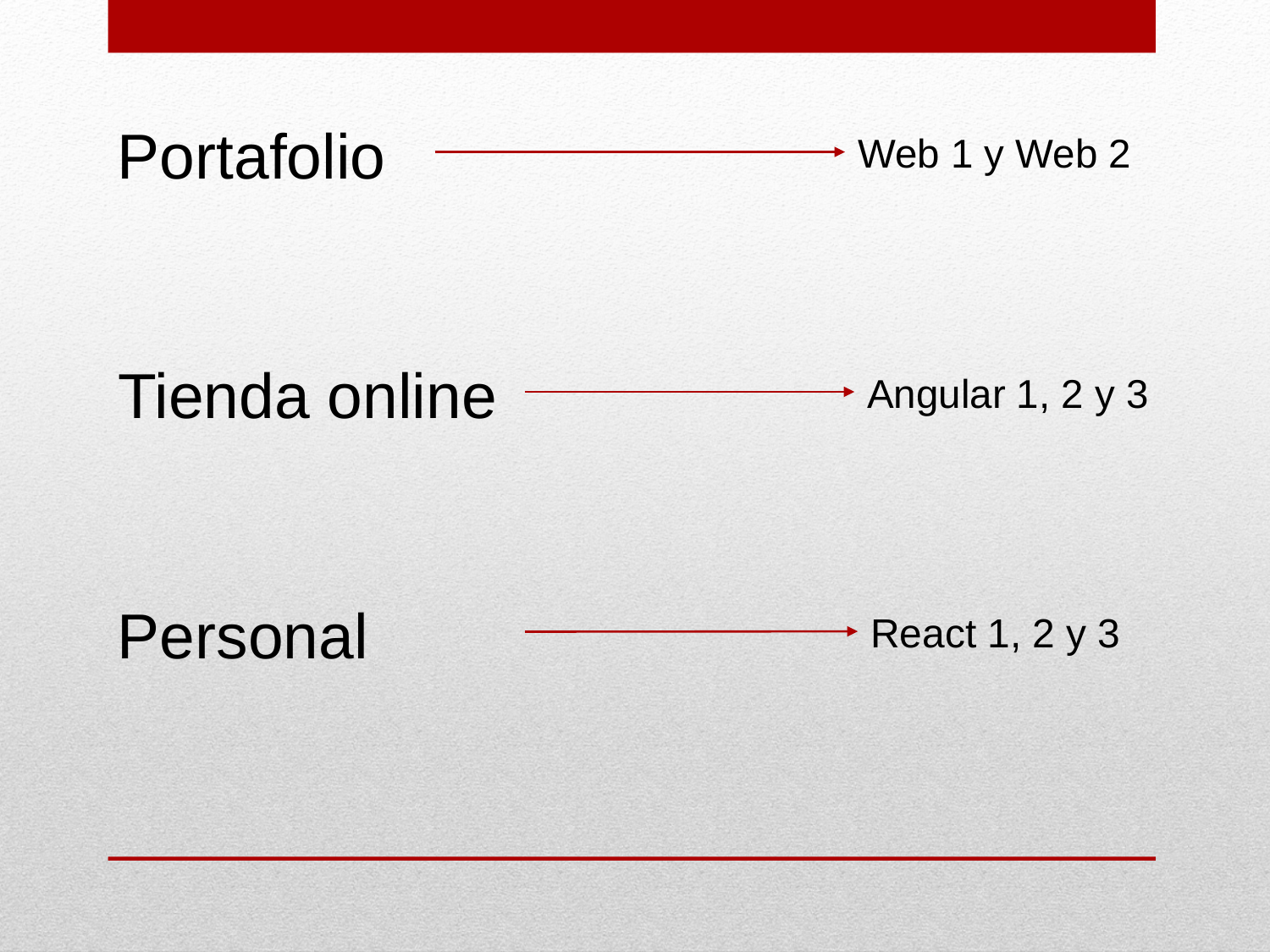

Portafolio
Web 1 y Web 2
Tienda online
Angular 1, 2 y 3
Personal
React 1, 2 y 3